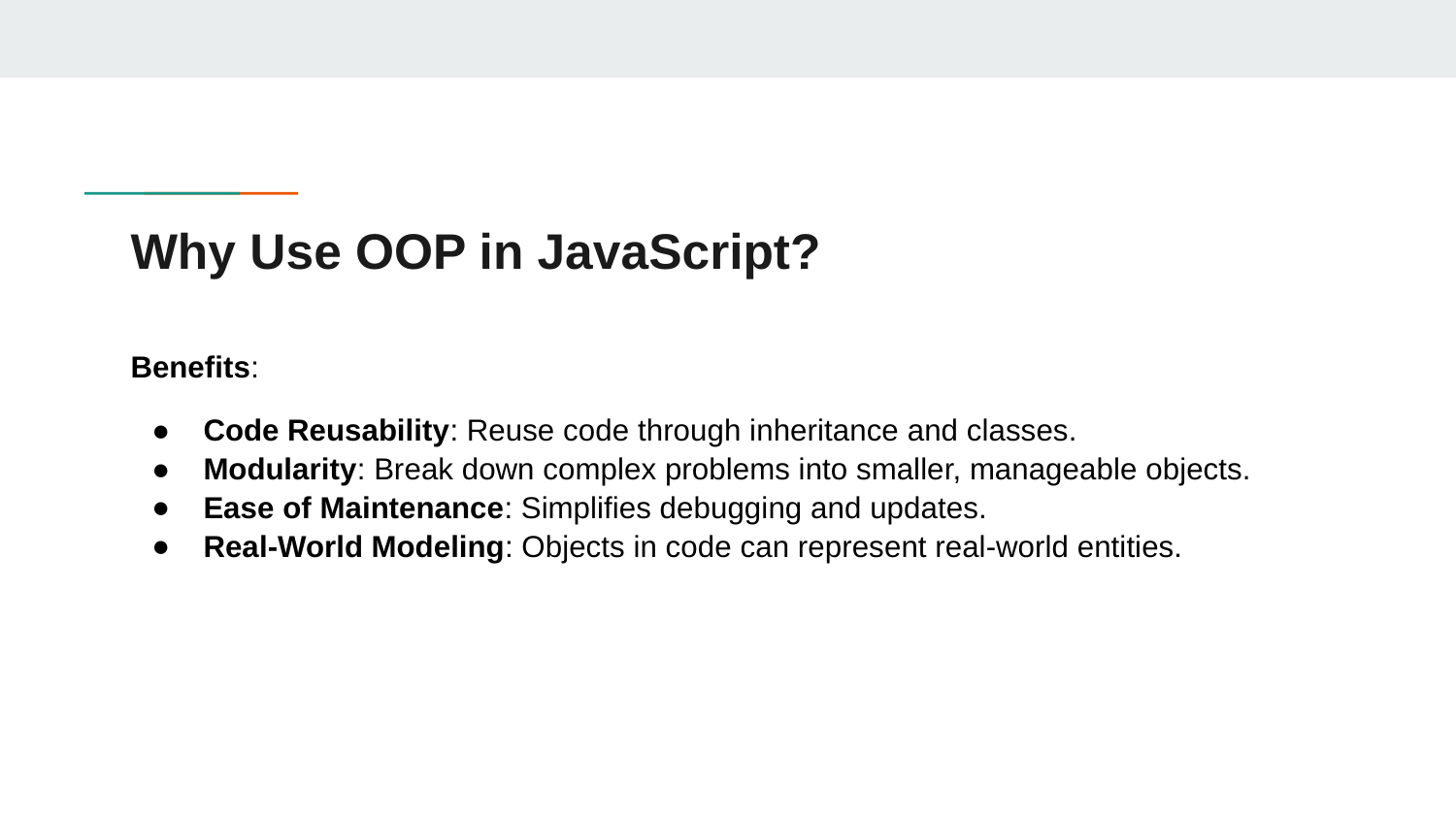

# Why Use OOP in JavaScript?
Benefits:
Code Reusability: Reuse code through inheritance and classes.
Modularity: Break down complex problems into smaller, manageable objects.
Ease of Maintenance: Simplifies debugging and updates.
Real-World Modeling: Objects in code can represent real-world entities.